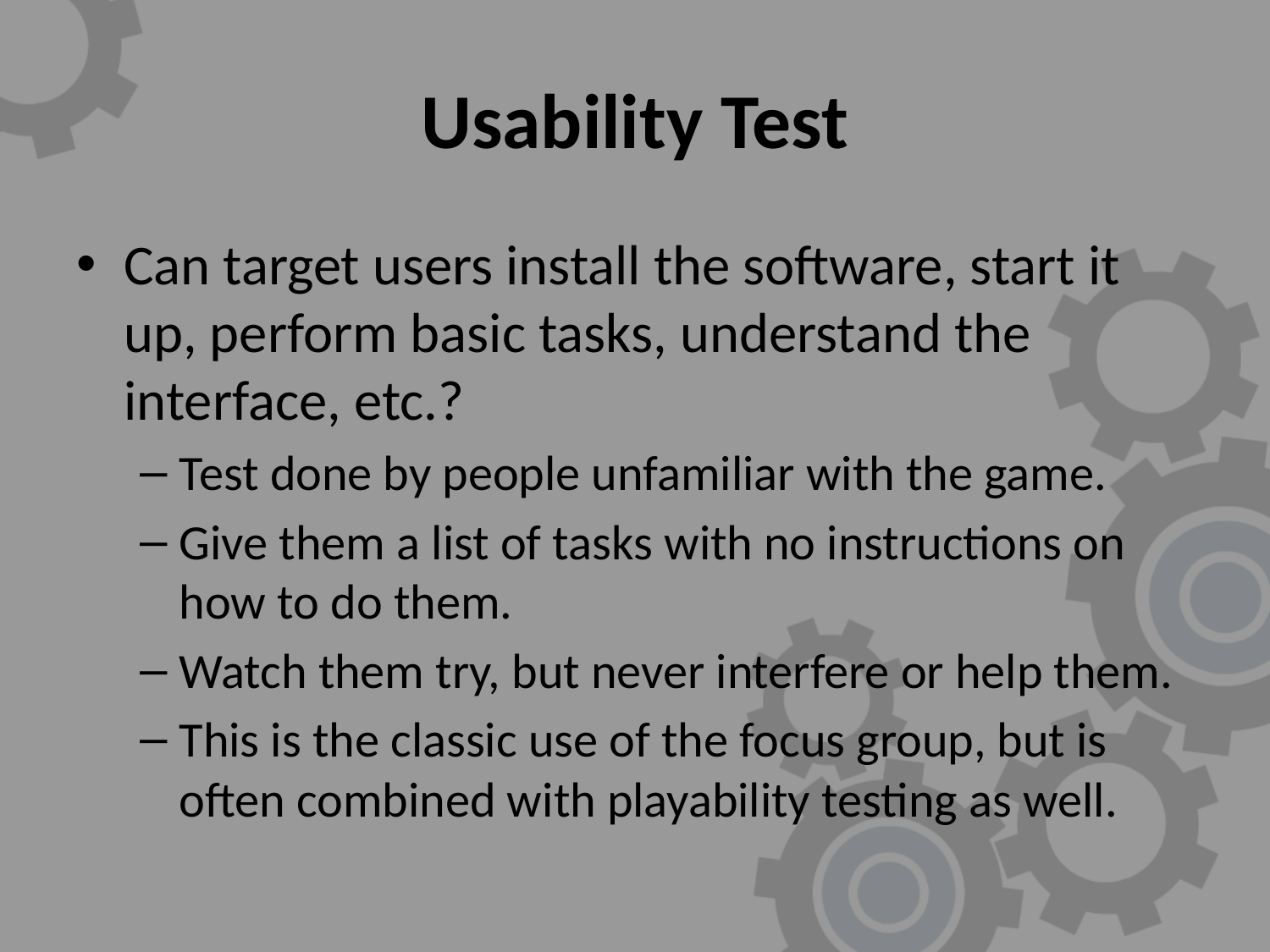

# Usability Test
Can target users install the software, start it up, perform basic tasks, understand the interface, etc.?
Test done by people unfamiliar with the game.
Give them a list of tasks with no instructions on how to do them.
Watch them try, but never interfere or help them.
This is the classic use of the focus group, but is often combined with playability testing as well.